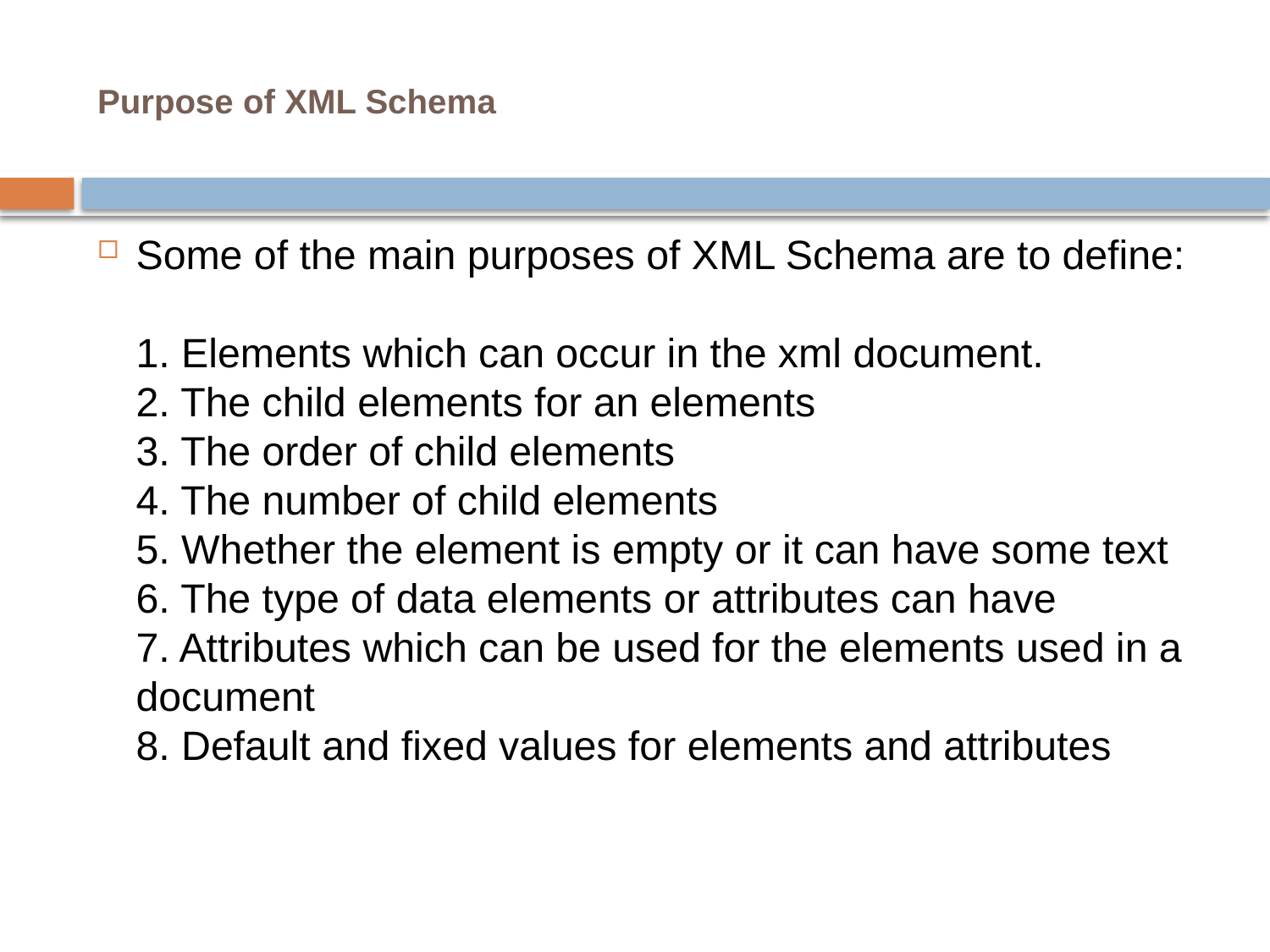

# Purpose of XML Schema
Some of the main purposes of XML Schema are to define:
1. Elements which can occur in the xml document.
2. The child elements for an elements
3. The order of child elements 
4. The number of child elements 
5. Whether the element is empty or it can have some text 
6. The type of data elements or attributes can have 
7. Attributes which can be used for the elements used in a document 
8. Default and fixed values for elements and attributes